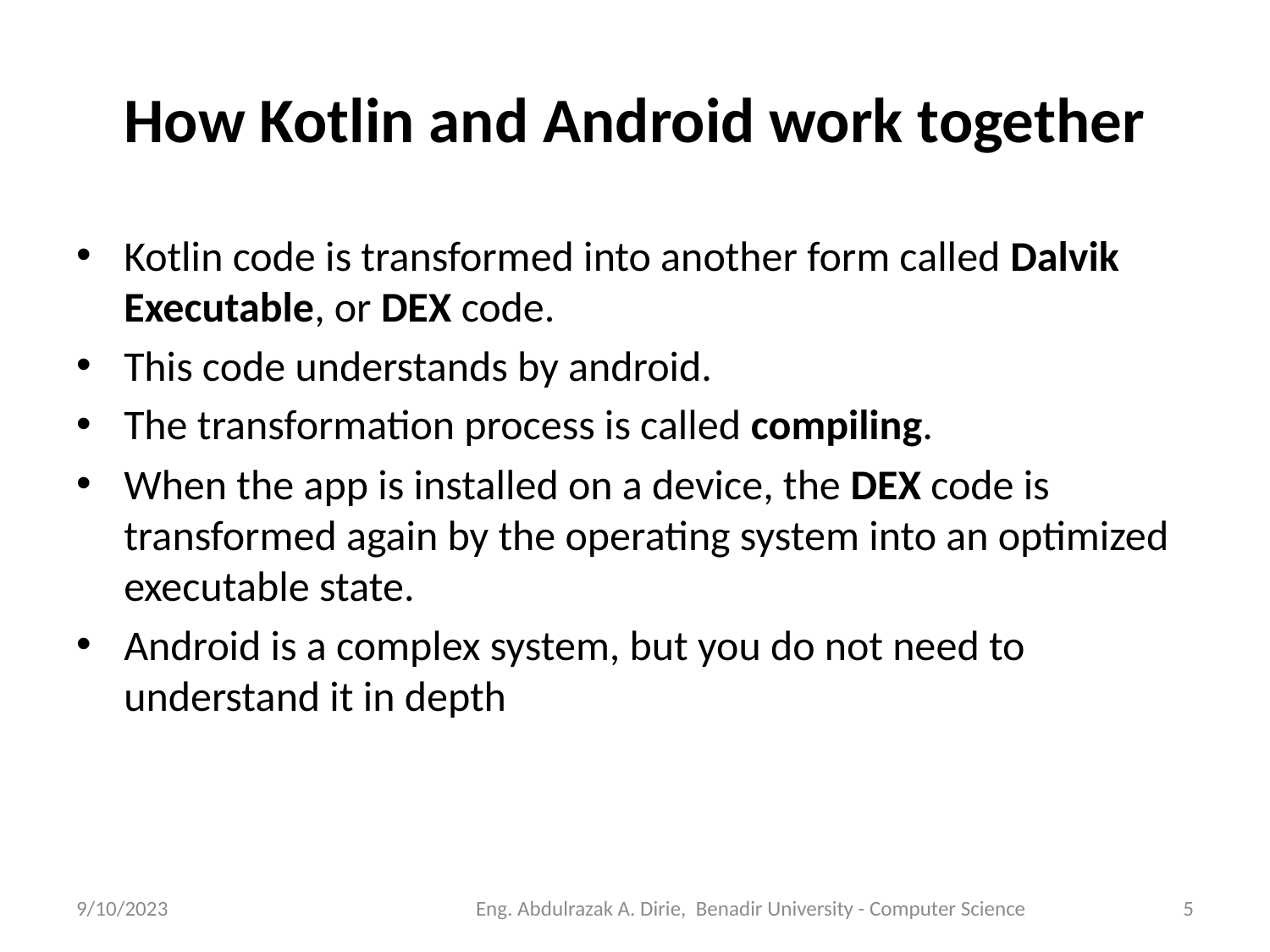

# How Kotlin and Android work together
Kotlin code is transformed into another form called Dalvik Executable, or DEX code.
This code understands by android.
The transformation process is called compiling.
When the app is installed on a device, the DEX code is transformed again by the operating system into an optimized executable state.
Android is a complex system, but you do not need to understand it in depth
9/10/2023
Eng. Abdulrazak A. Dirie,  Benadir University - Computer Science
5